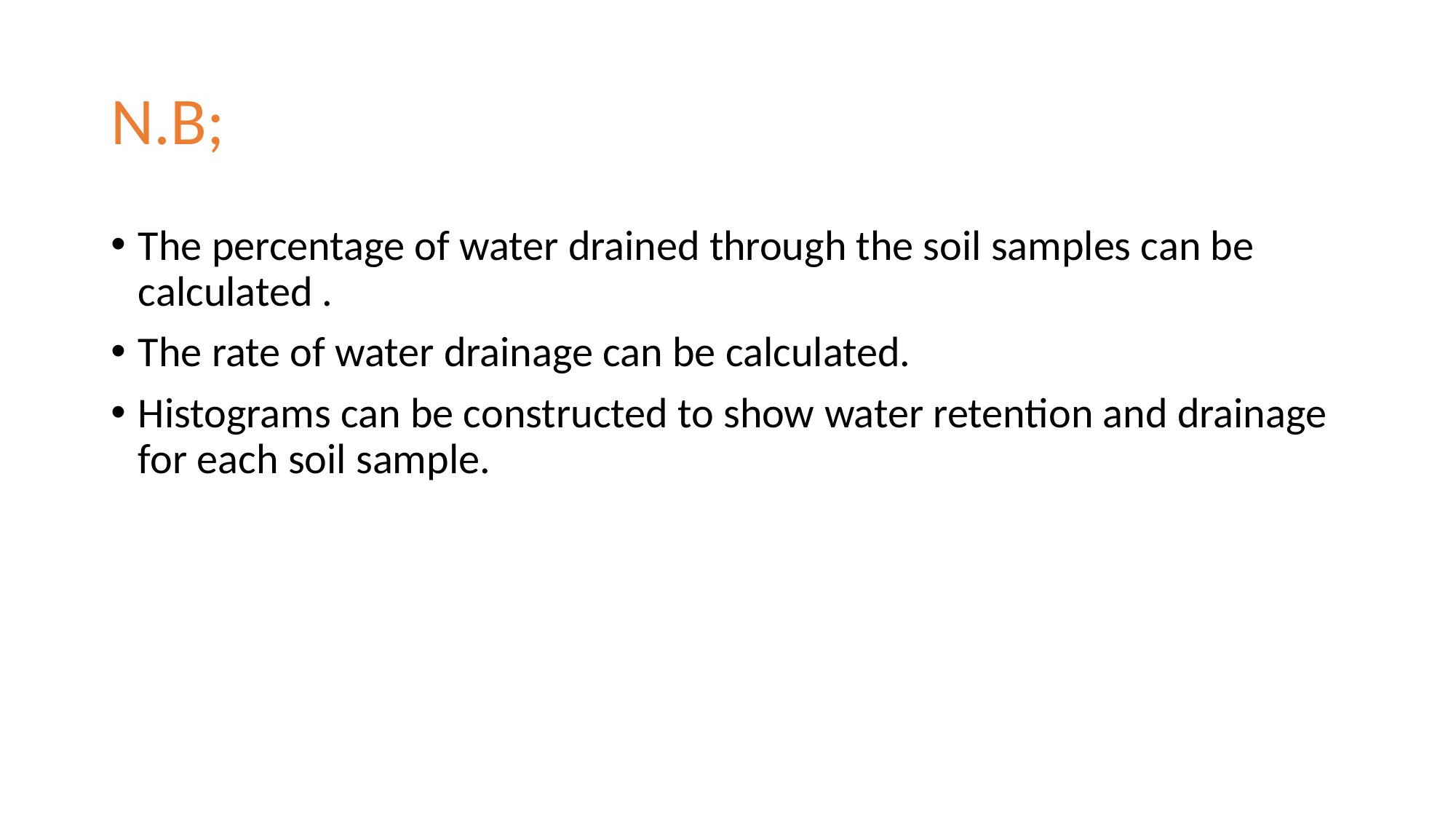

# N.B;
The percentage of water drained through the soil samples can be calculated .
The rate of water drainage can be calculated.
Histograms can be constructed to show water retention and drainage for each soil sample.